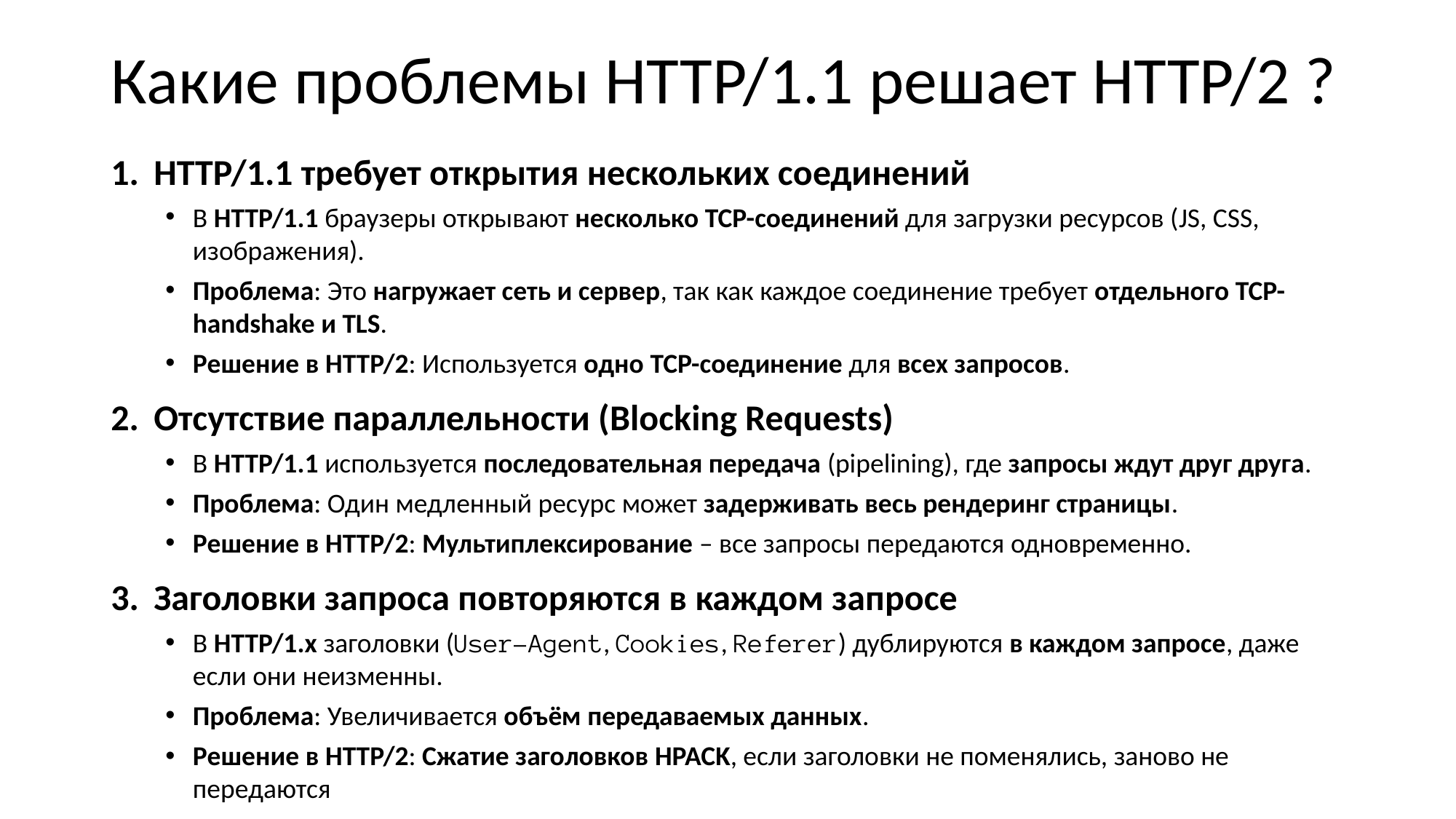

# Какие проблемы HTTP/1.1 решает HTTP/2 ?
HTTP/1.1 требует открытия нескольких соединений
В HTTP/1.1 браузеры открывают несколько TCP-соединений для загрузки ресурсов (JS, CSS, изображения).
Проблема: Это нагружает сеть и сервер, так как каждое соединение требует отдельного TCP-handshake и TLS.
Решение в HTTP/2: Используется одно TCP-соединение для всех запросов.
Отсутствие параллельности (Blocking Requests)
В HTTP/1.1 используется последовательная передача (pipelining), где запросы ждут друг друга.
Проблема: Один медленный ресурс может задерживать весь рендеринг страницы.
Решение в HTTP/2: Мультиплексирование – все запросы передаются одновременно.
Заголовки запроса повторяются в каждом запросе
В HTTP/1.x заголовки (User-Agent, Cookies, Referer) дублируются в каждом запросе, даже если они неизменны.
Проблема: Увеличивается объём передаваемых данных.
Решение в HTTP/2: Сжатие заголовков HPACK, если заголовки не поменялись, заново не передаются